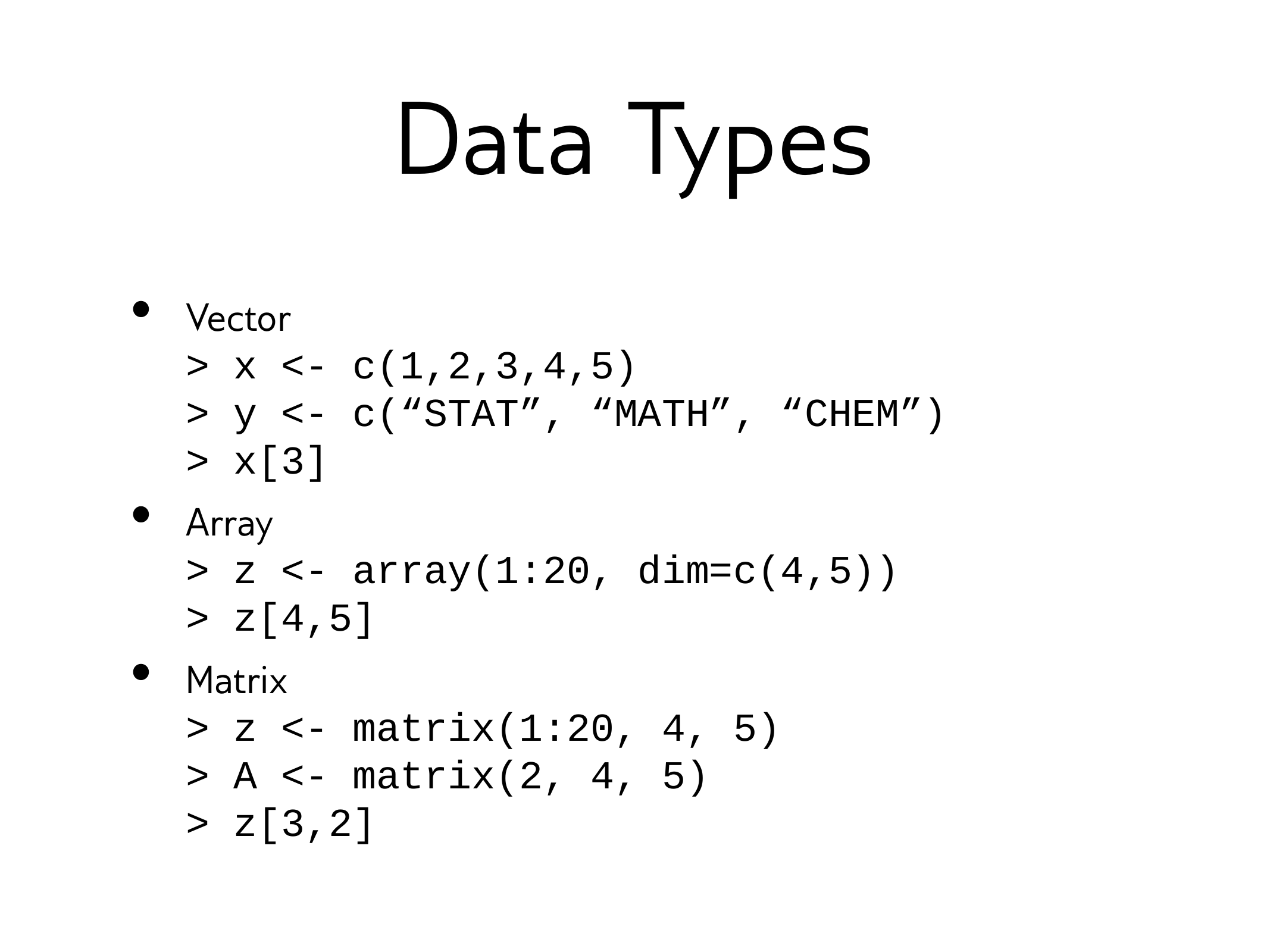

# Data Types
Vector
> x <- c(1,2,3,4,5)
> y <- c(“STAT”, “MATH”, “CHEM”)
> x[3]
Array
> z <- array(1:20, dim=c(4,5))
> z[4,5]
Matrix
> z <- matrix(1:20, 4, 5)
> A <- matrix(2, 4, 5)
> z[3,2]